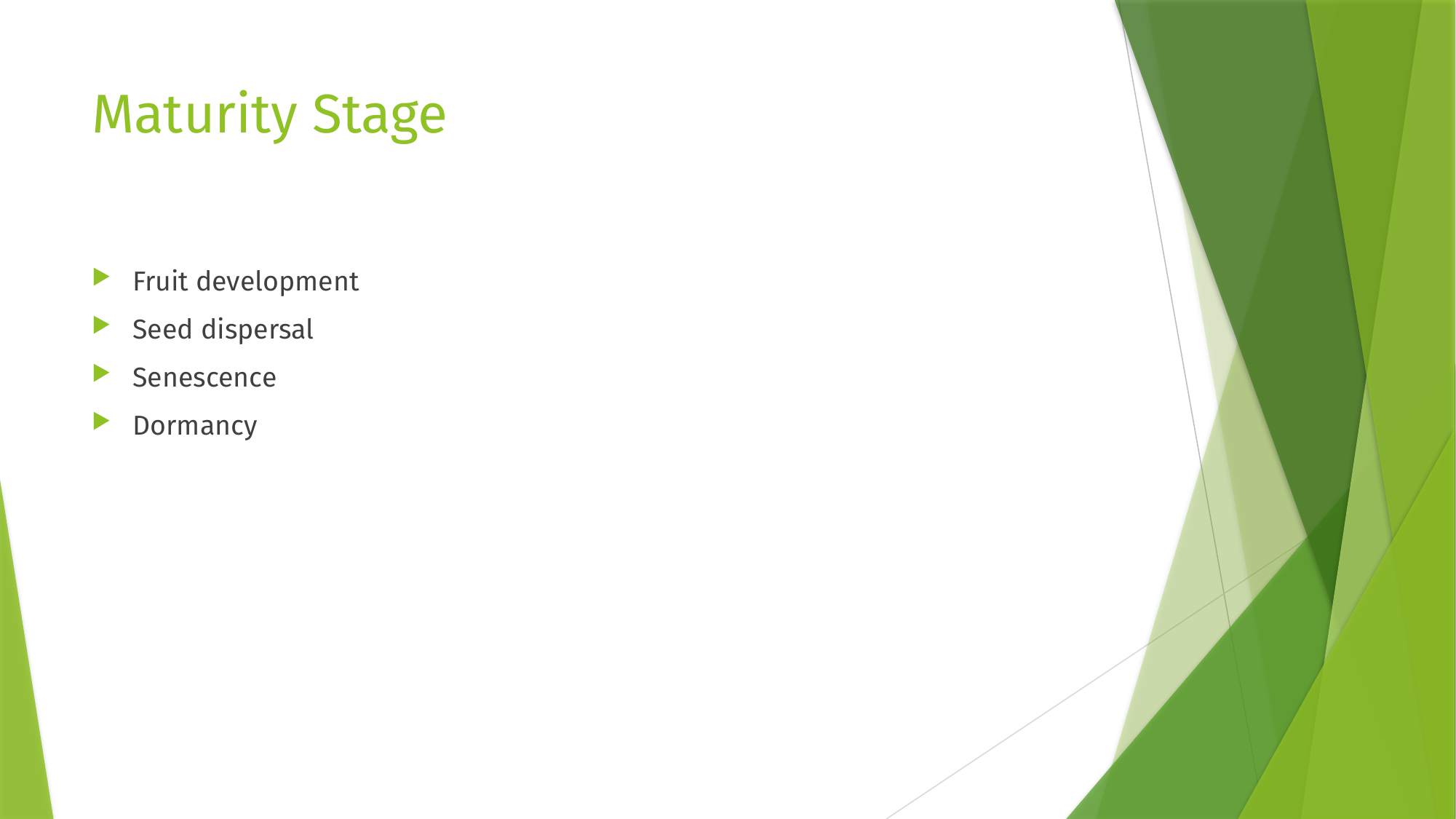

# Maturity Stage
Fruit development
Seed dispersal
Senescence
Dormancy